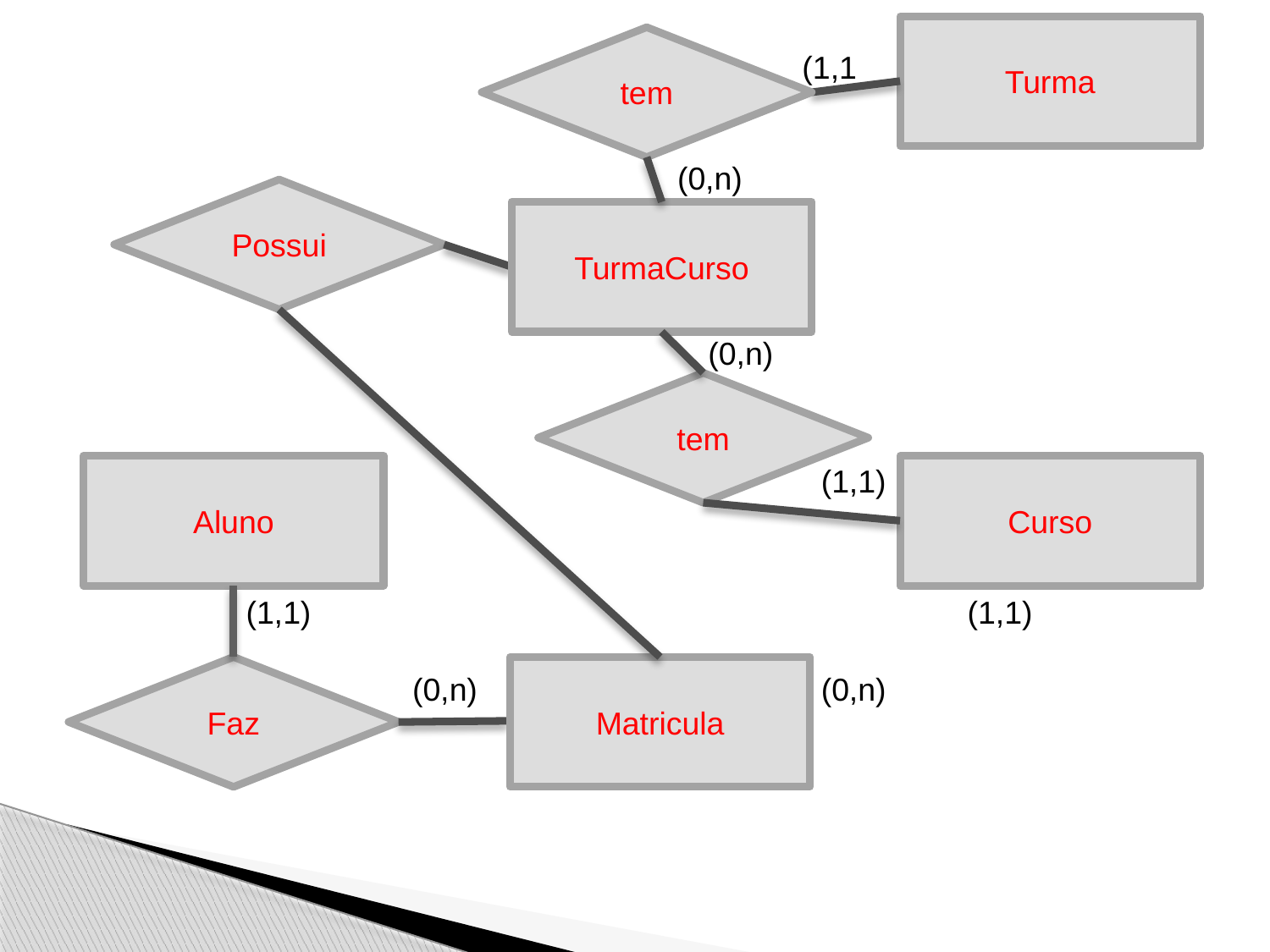

Turma
tem
(1,1
(0,n)
Possui
TurmaCurso
(0,n)
tem
(1,1)
Aluno
Curso
(1,1)
(1,1)
Faz
Matricula
(0,n)
(0,n)